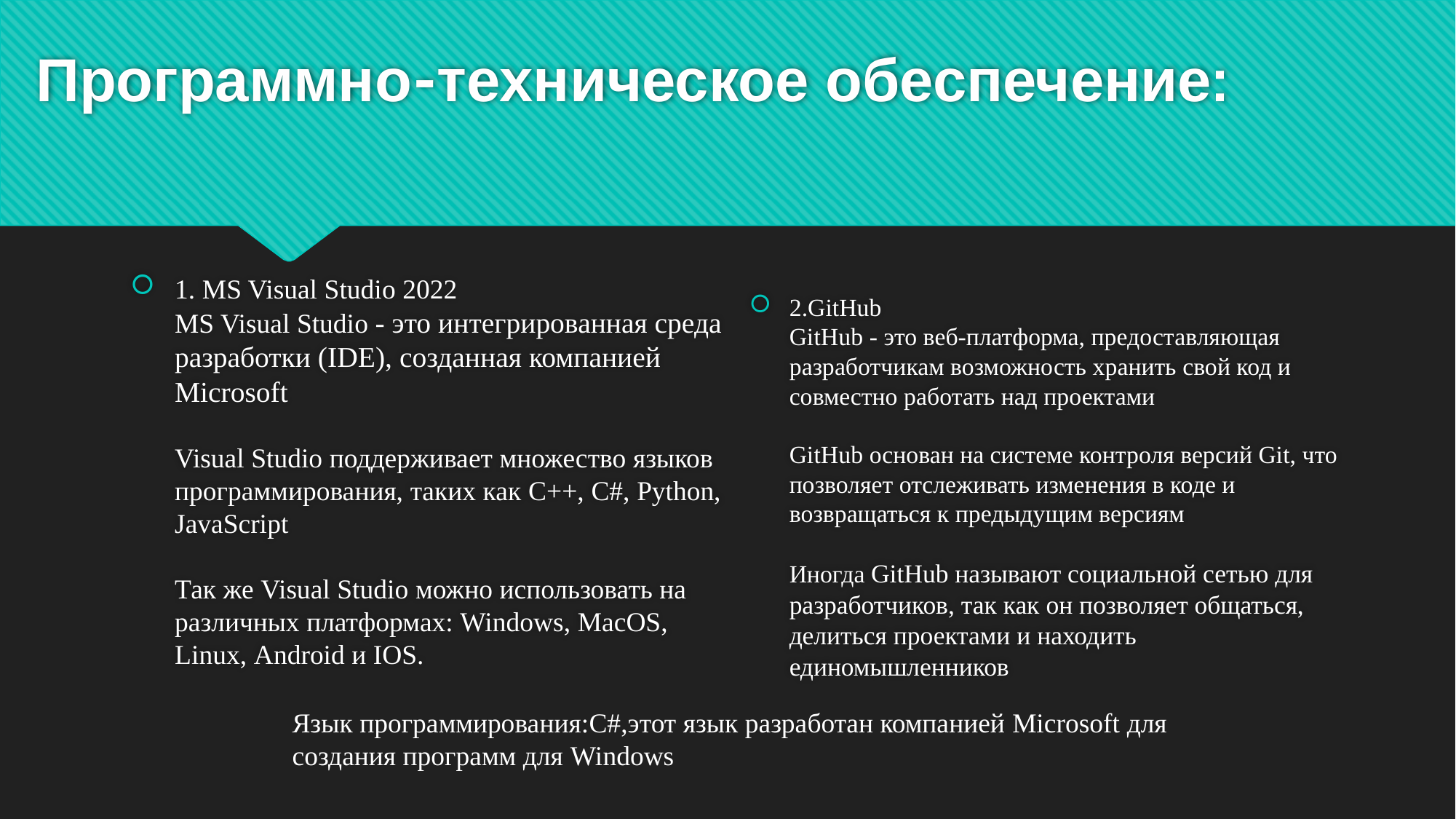

# Программно-техническое обеспечение:
1. MS Visual Studio 2022
MS Visual Studio - это интегрированная среда разработки (IDE), созданная компанией Microsoft
Visual Studio поддерживает множество языков программирования, таких как C++, C#, Python, JavaScript
Так же Visual Studio можно использовать на различных платформах: Windows, MacOS, Linux, Android и IOS.
2.GitHub
GitHub - это веб-платформа, предоставляющая разработчикам возможность хранить свой код и совместно работать над проектами
GitHub основан на системе контроля версий Git, что позволяет отслеживать изменения в коде и возвращаться к предыдущим версиям
Иногда GitHub называют социальной сетью для разработчиков, так как он позволяет общаться, делиться проектами и находить единомышленников
Язык программирования:C#,этот язык разработан компанией Microsoft для создания программ для Windows